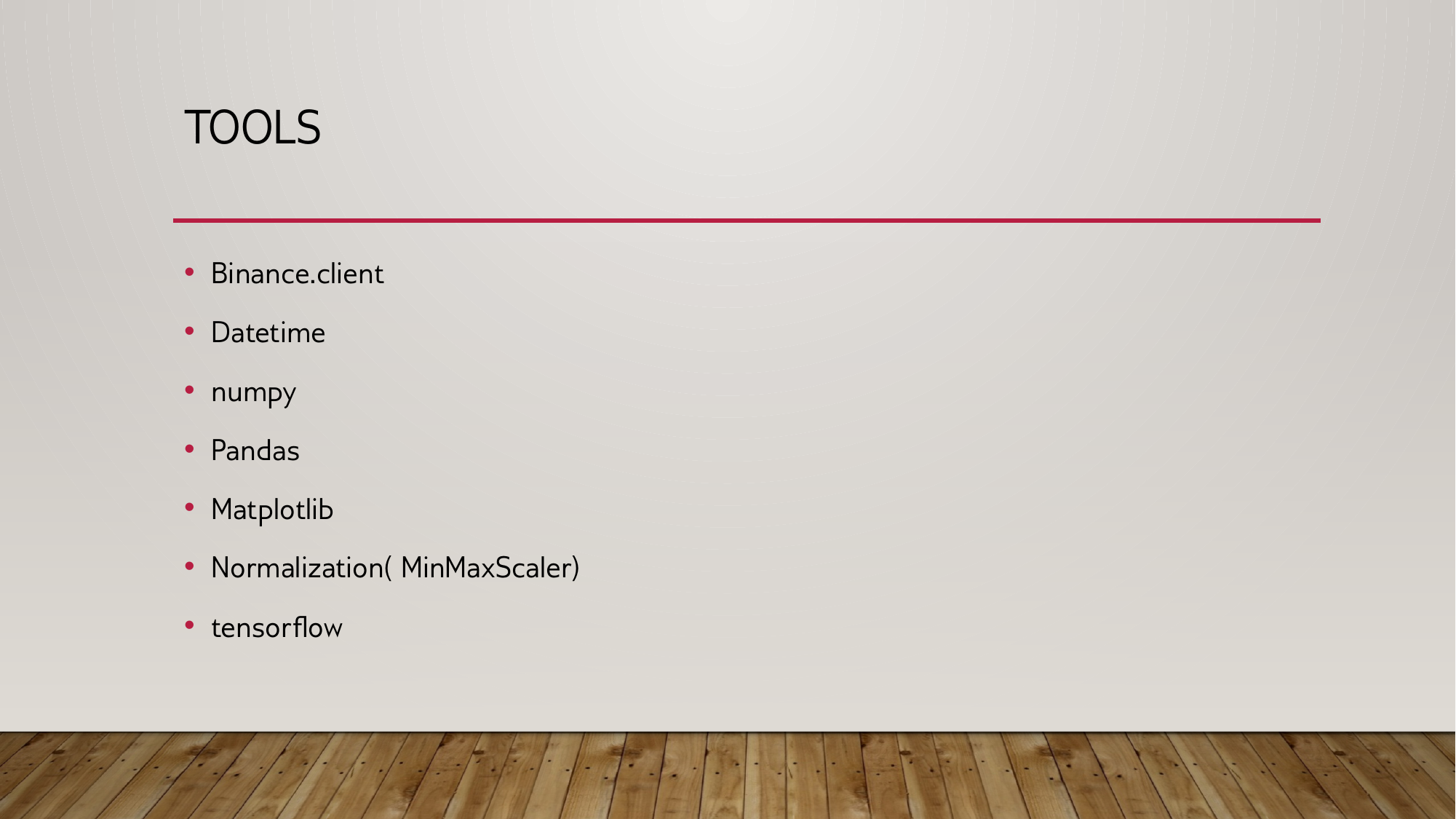

# tools
Binance.client
Datetime
numpy
Pandas
Matplotlib
Normalization( MinMaxScaler)
tensorflow